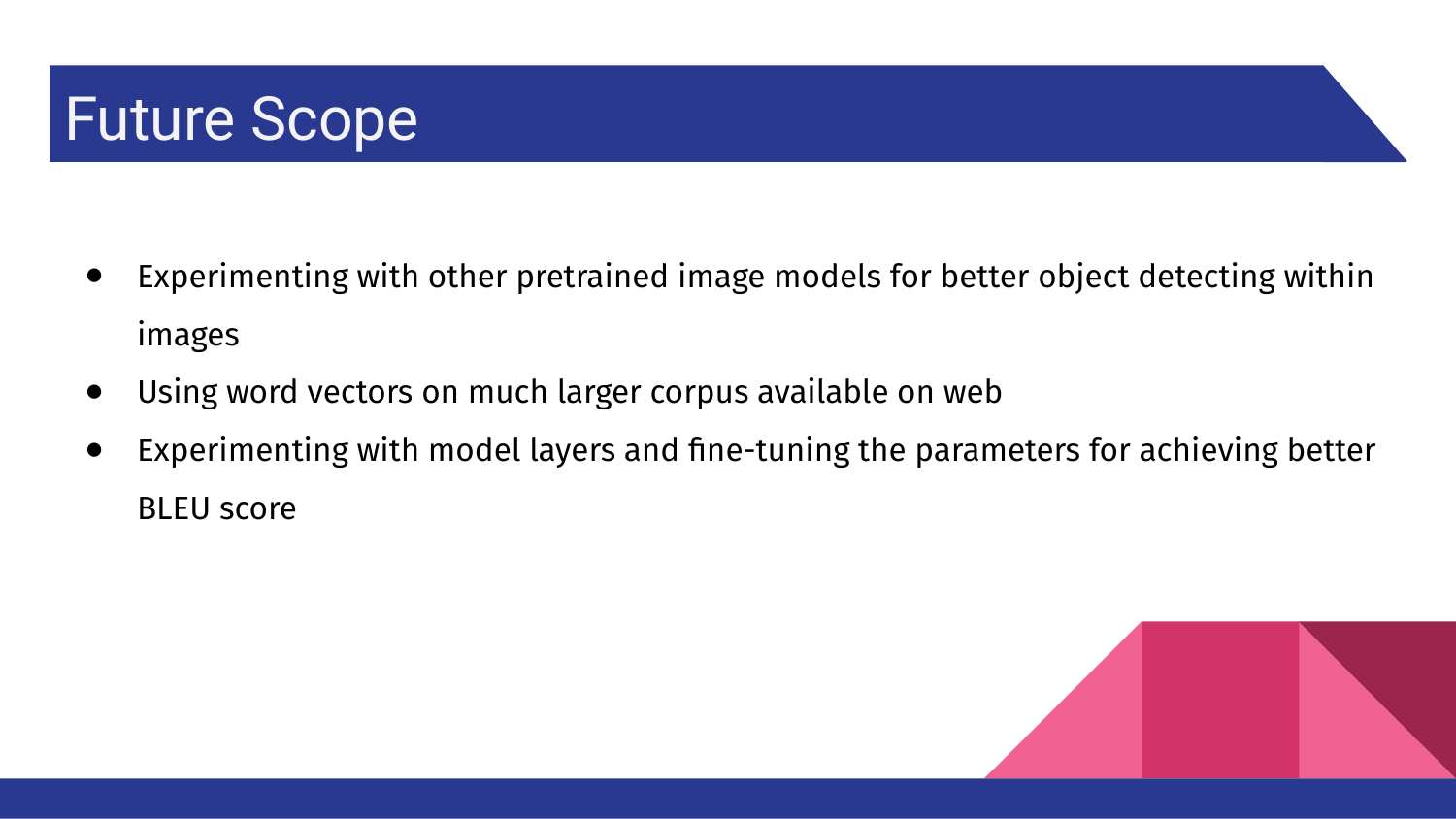

# Future Scope

Experimenting with other pretrained image models for better object detecting within images
Using word vectors on much larger corpus available on web
Experimenting with model layers and fine-tuning the parameters for achieving better BLEU score